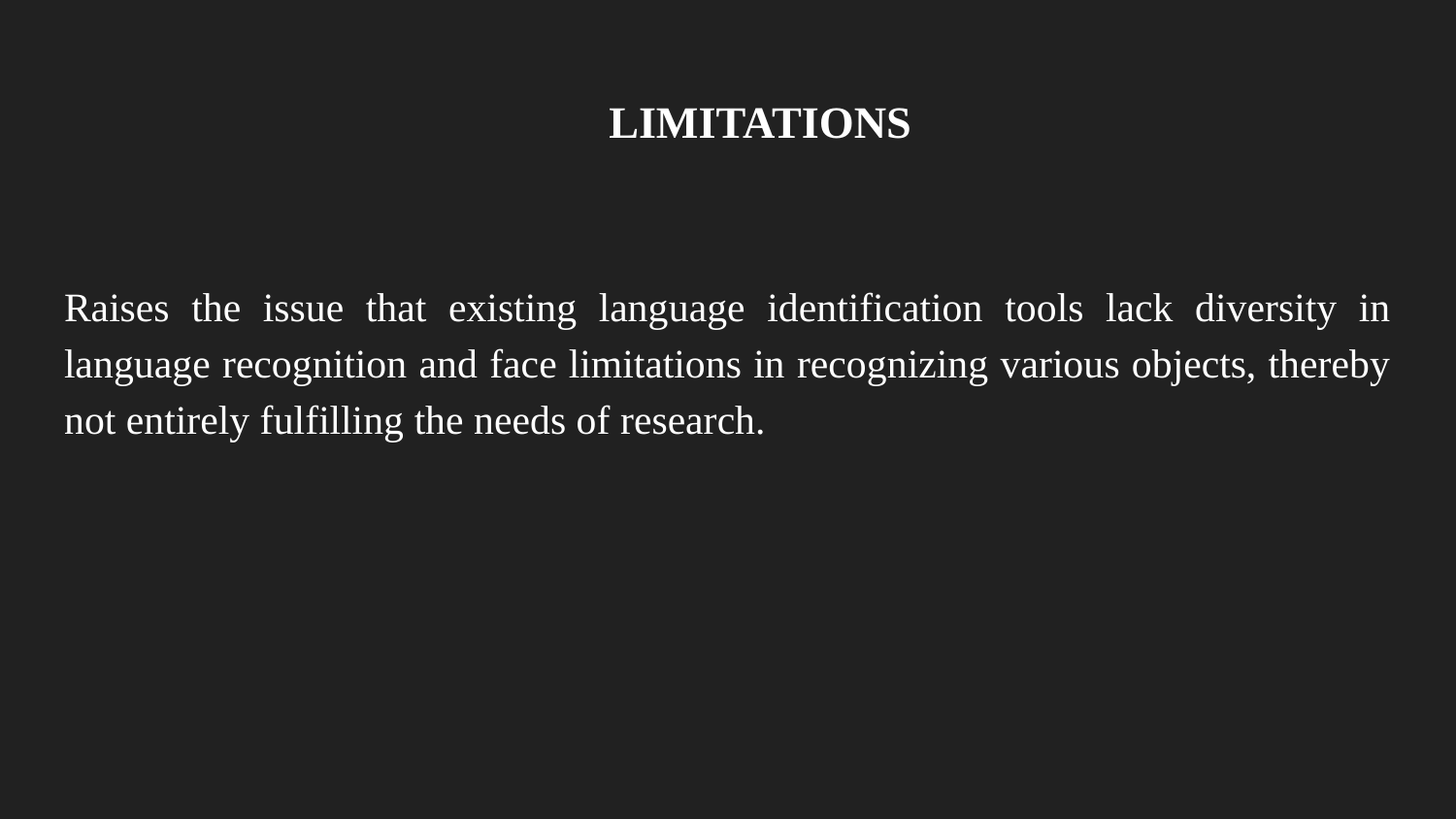

# LIMITATIONS
Raises the issue that existing language identification tools lack diversity in language recognition and face limitations in recognizing various objects, thereby not entirely fulfilling the needs of research.